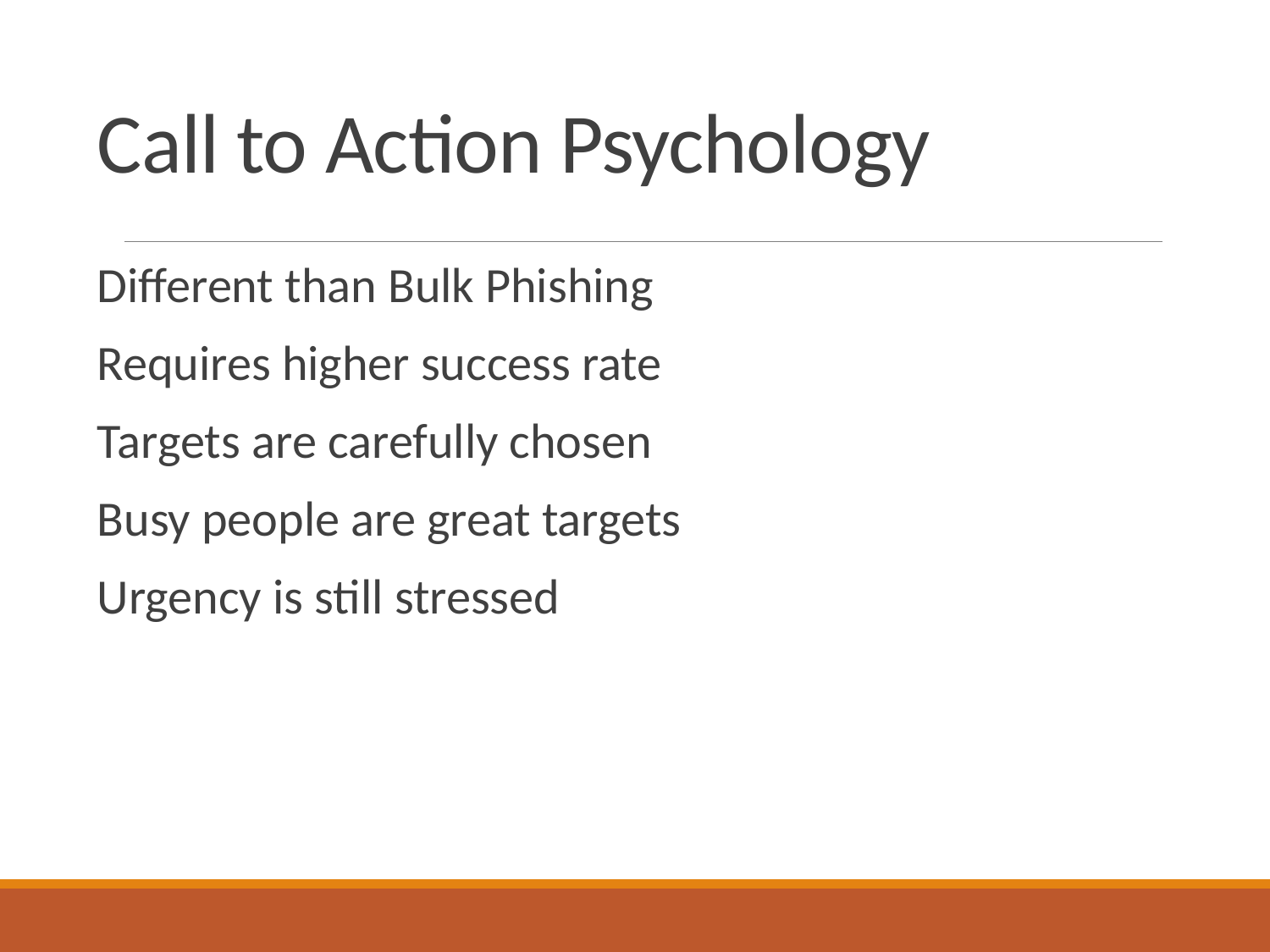

# Call to Action Psychology
Different than Bulk Phishing
Requires higher success rate
Targets are carefully chosen
Busy people are great targets
Urgency is still stressed